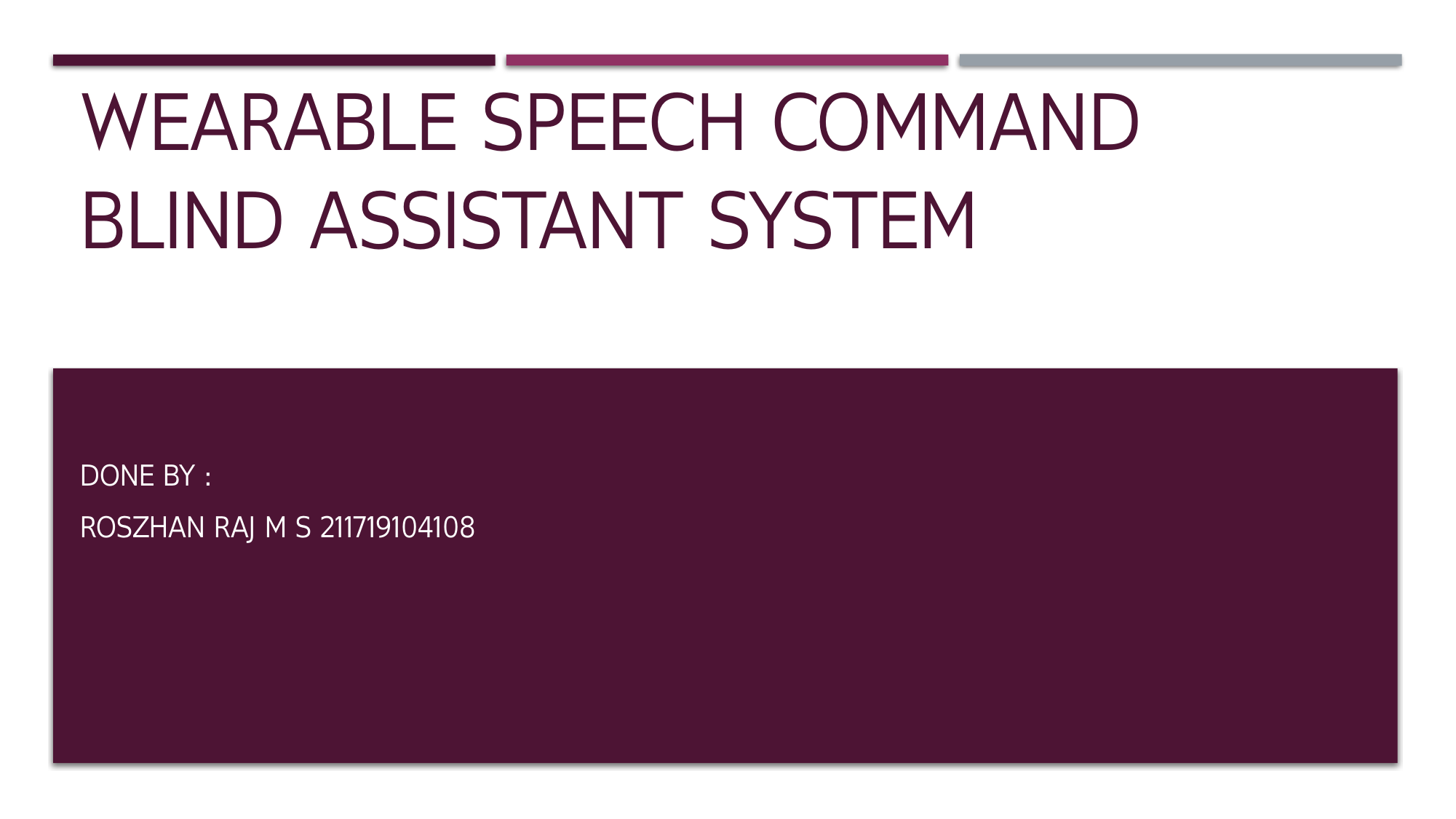

# WEARABLE SPEECH COMMAND BLIND ASSISTANT SYSTEM
Done by :
Roszhan raj m s 211719104108